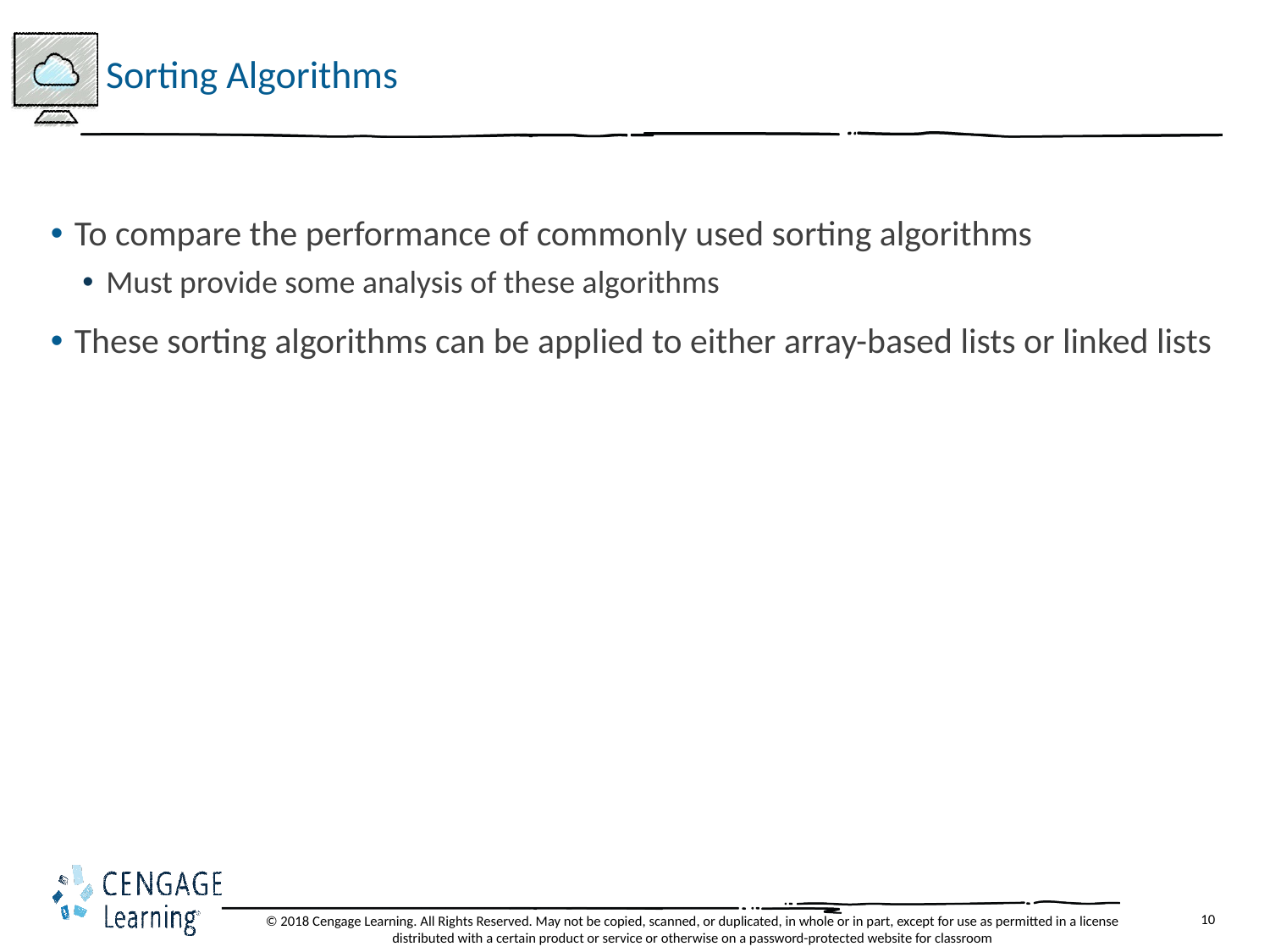

# Sorting Algorithms
To compare the performance of commonly used sorting algorithms
Must provide some analysis of these algorithms
These sorting algorithms can be applied to either array-based lists or linked lists